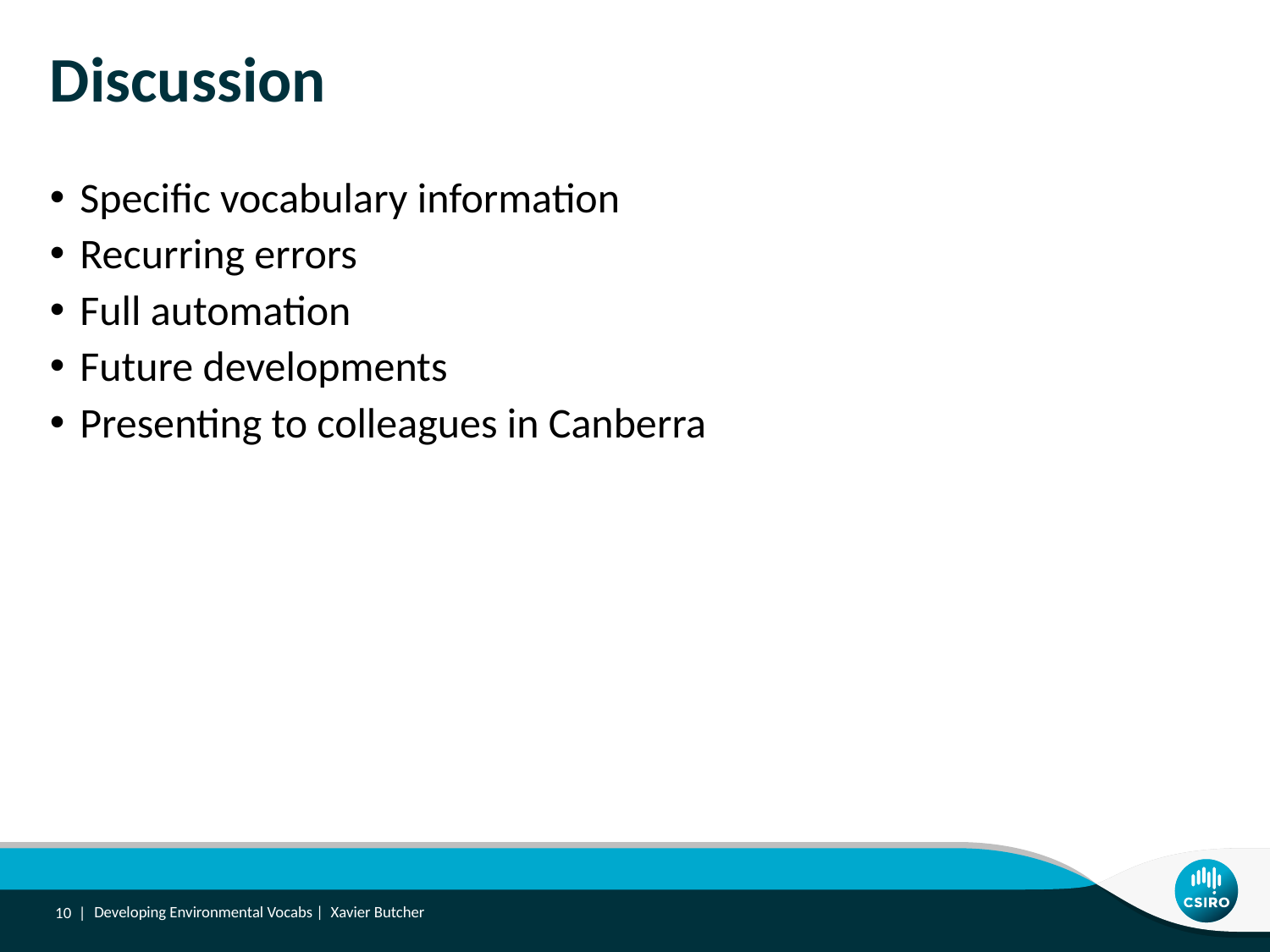

# Discussion
Specific vocabulary information
Recurring errors
Full automation
Future developments
Presenting to colleagues in Canberra
10  |
Developing Environmental Vocabs |  Xavier Butcher